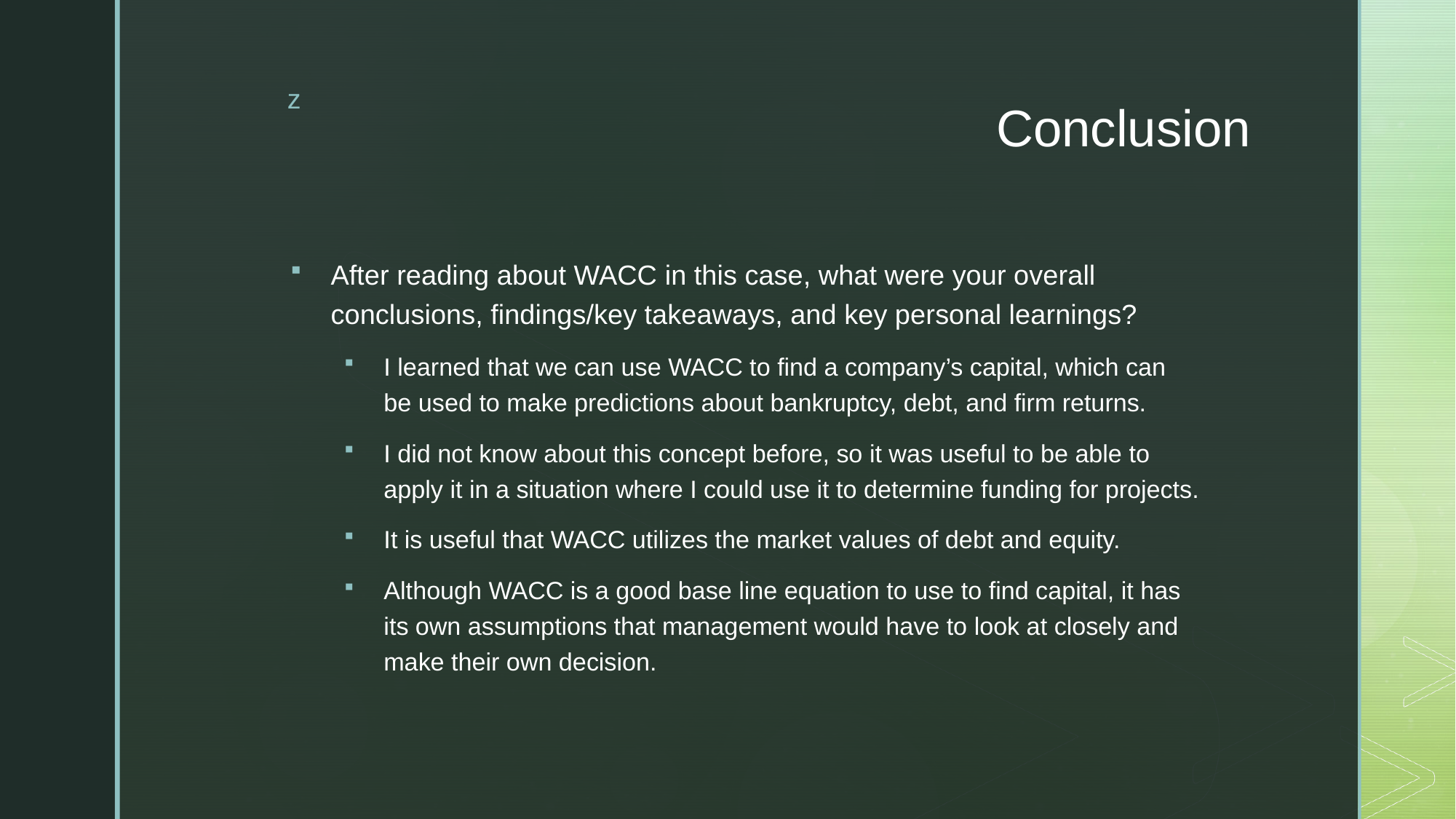

# Conclusion
After reading about WACC in this case, what were your overall conclusions, findings/key takeaways, and key personal learnings?
I learned that we can use WACC to find a company’s capital, which can be used to make predictions about bankruptcy, debt, and firm returns.
I did not know about this concept before, so it was useful to be able to apply it in a situation where I could use it to determine funding for projects.
It is useful that WACC utilizes the market values of debt and equity.
Although WACC is a good base line equation to use to find capital, it has its own assumptions that management would have to look at closely and make their own decision.